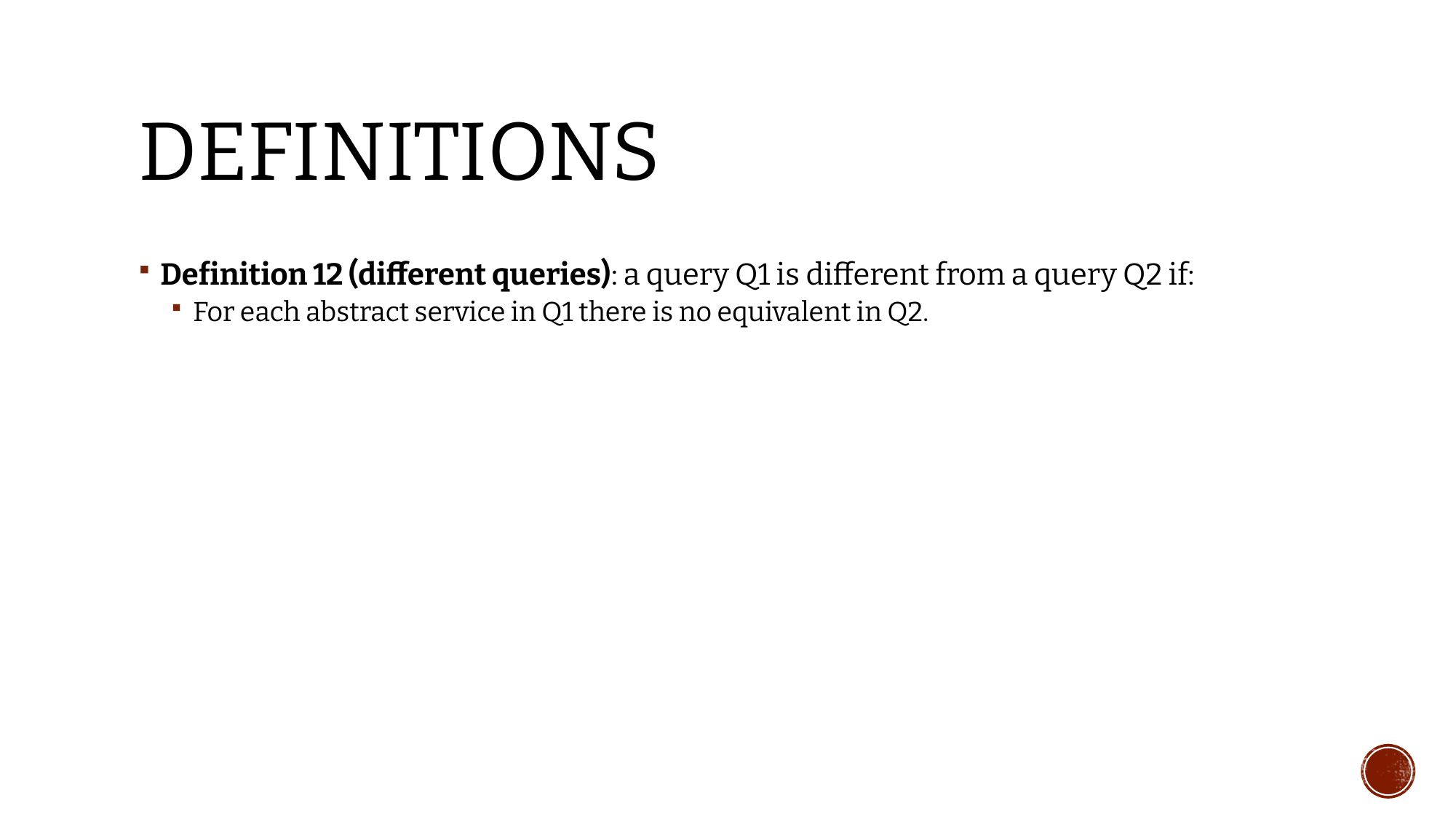

# Definitions
Definition 12 (different queries): a query Q1 is different from a query Q2 if:
For each abstract service in Q1 there is no equivalent in Q2.